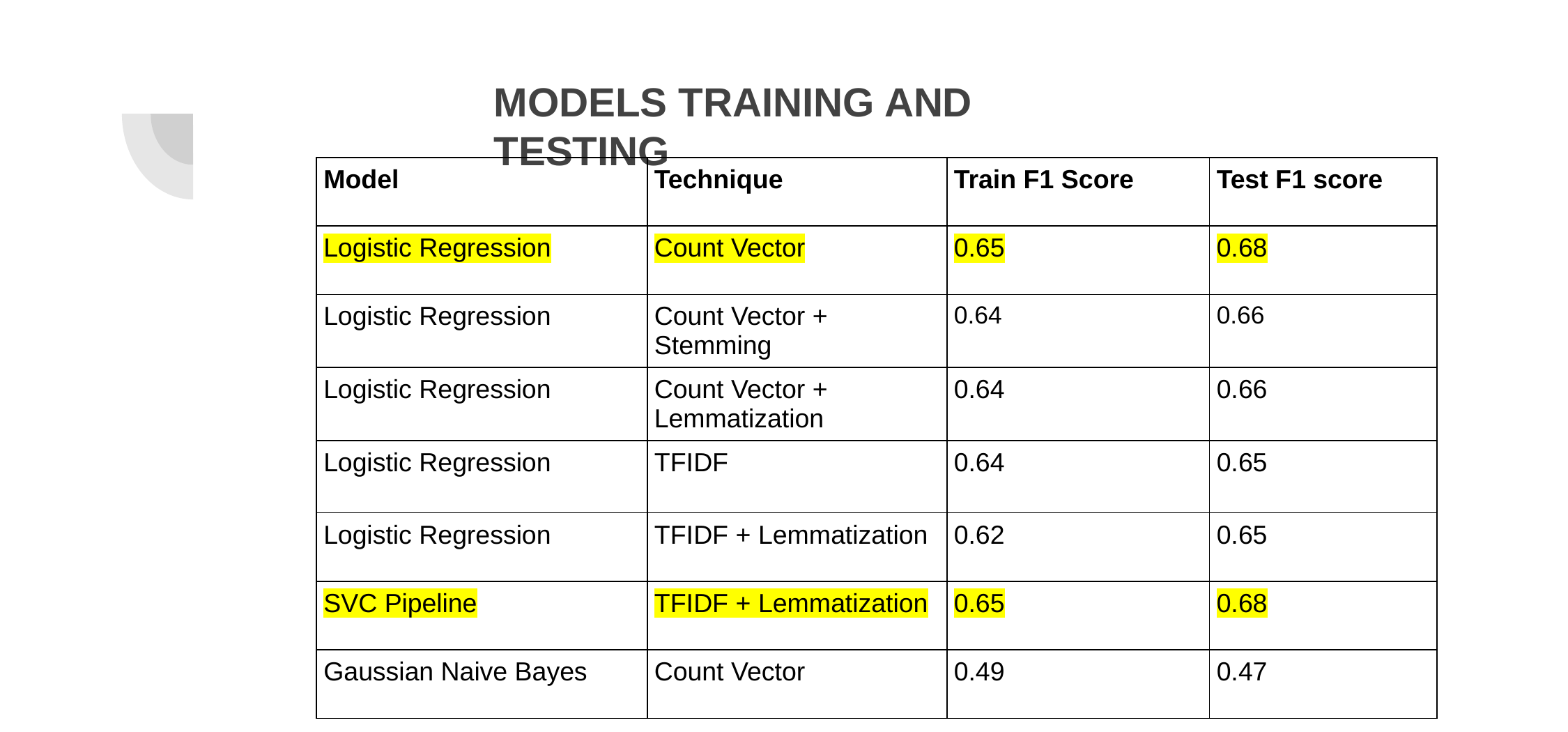

# MODELS TRAINING AND TESTING
| Model | Technique | Train F1 Score | Test F1 score |
| --- | --- | --- | --- |
| Logistic Regression | Count Vector | 0.65 | 0.68 |
| Logistic Regression | Count Vector + Stemming | 0.64 | 0.66 |
| Logistic Regression | Count Vector + Lemmatization | 0.64 | 0.66 |
| Logistic Regression | TFIDF | 0.64 | 0.65 |
| Logistic Regression | TFIDF + Lemmatization | 0.62 | 0.65 |
| SVC Pipeline | TFIDF + Lemmatization | 0.65 | 0.68 |
| Gaussian Naive Bayes | Count Vector | 0.49 | 0.47 |